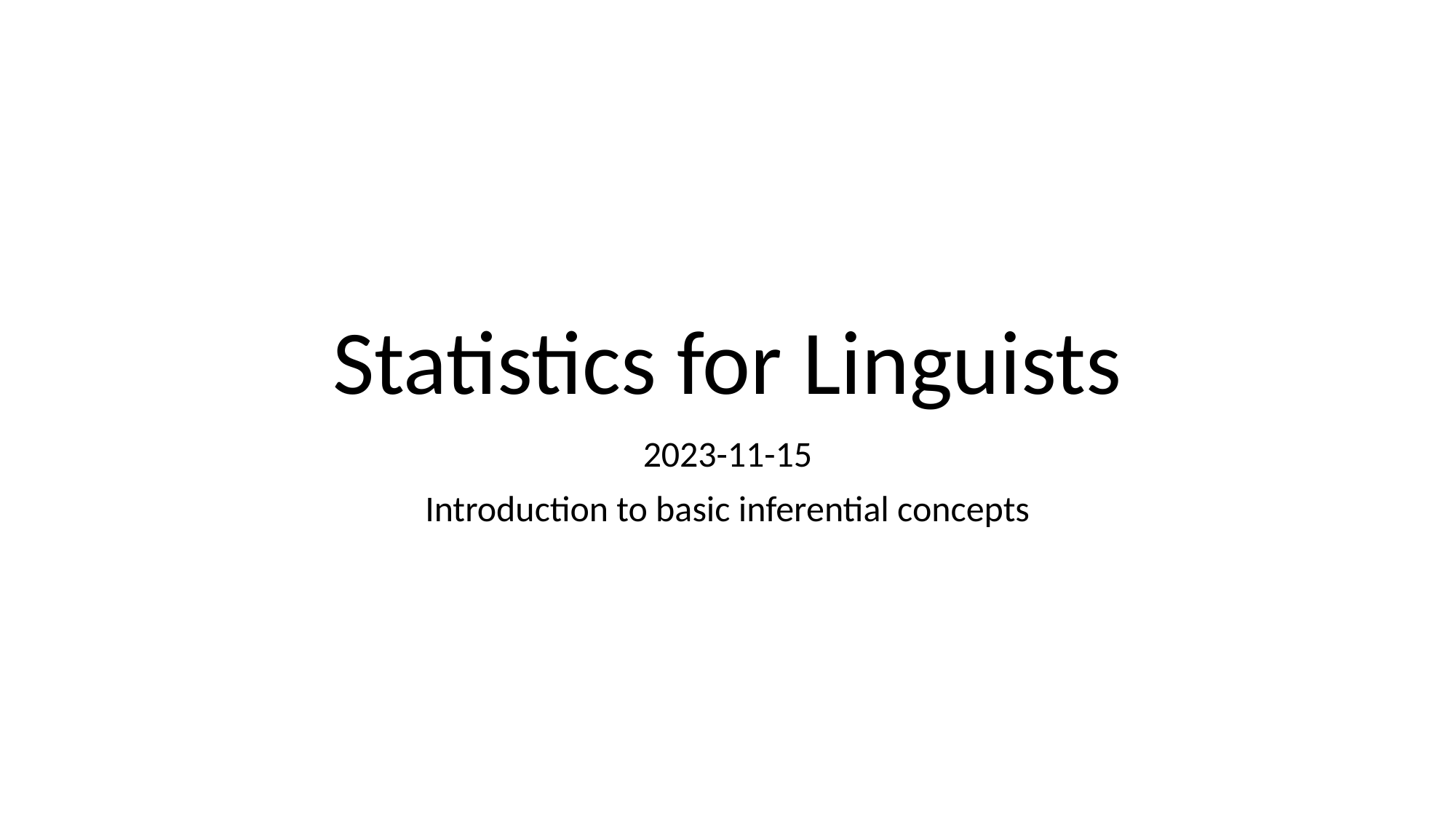

# Statistics for Linguists
2023-11-15
Introduction to basic inferential concepts